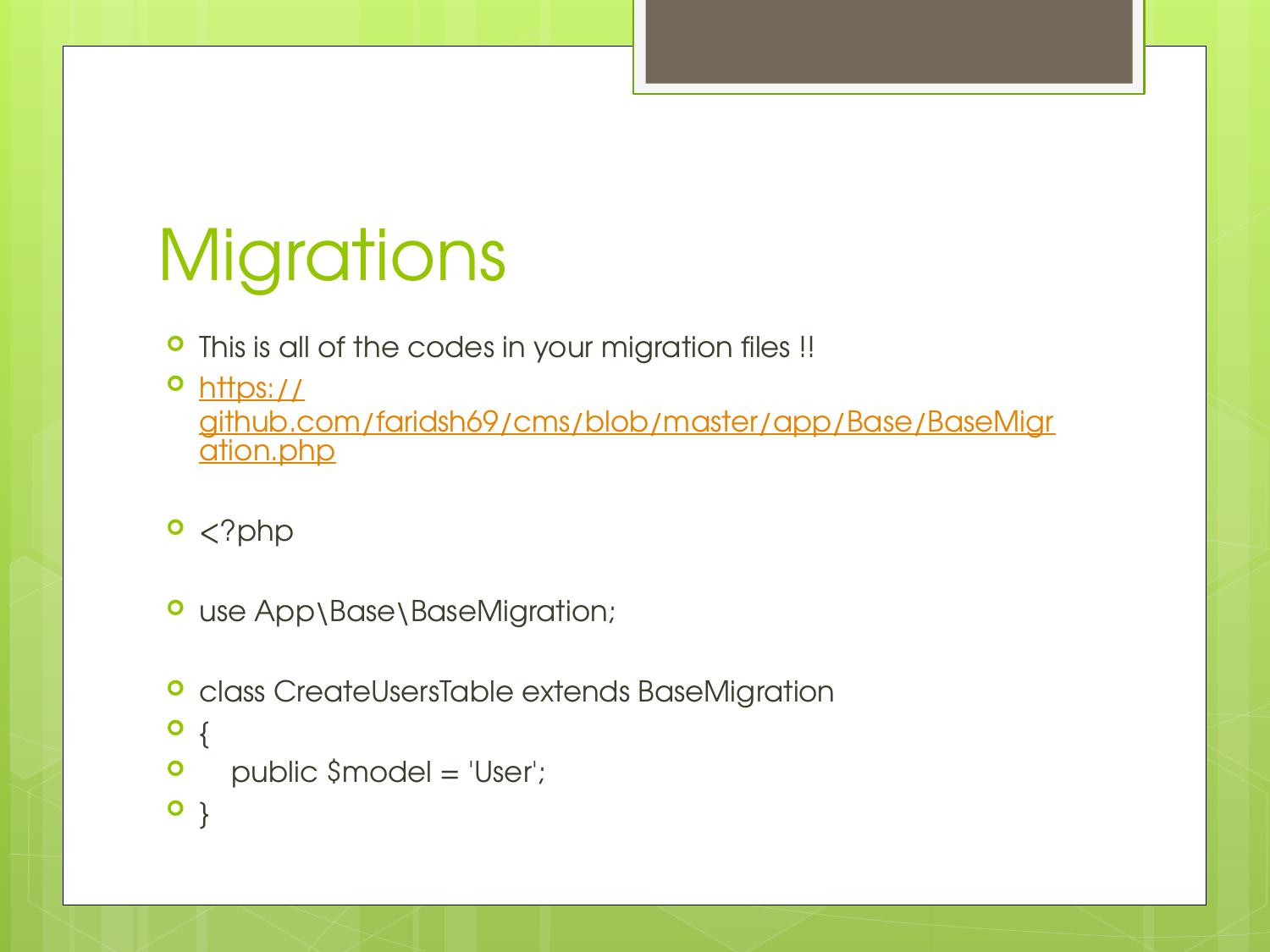

# Migrations
This is all of the codes in your migration files !!
https://github.com/faridsh69/cms/blob/master/app/Base/BaseMigration.php

<?php

use App\Base\BaseMigration;

class CreateUsersTable extends BaseMigration
{
    public $model = 'User';
}